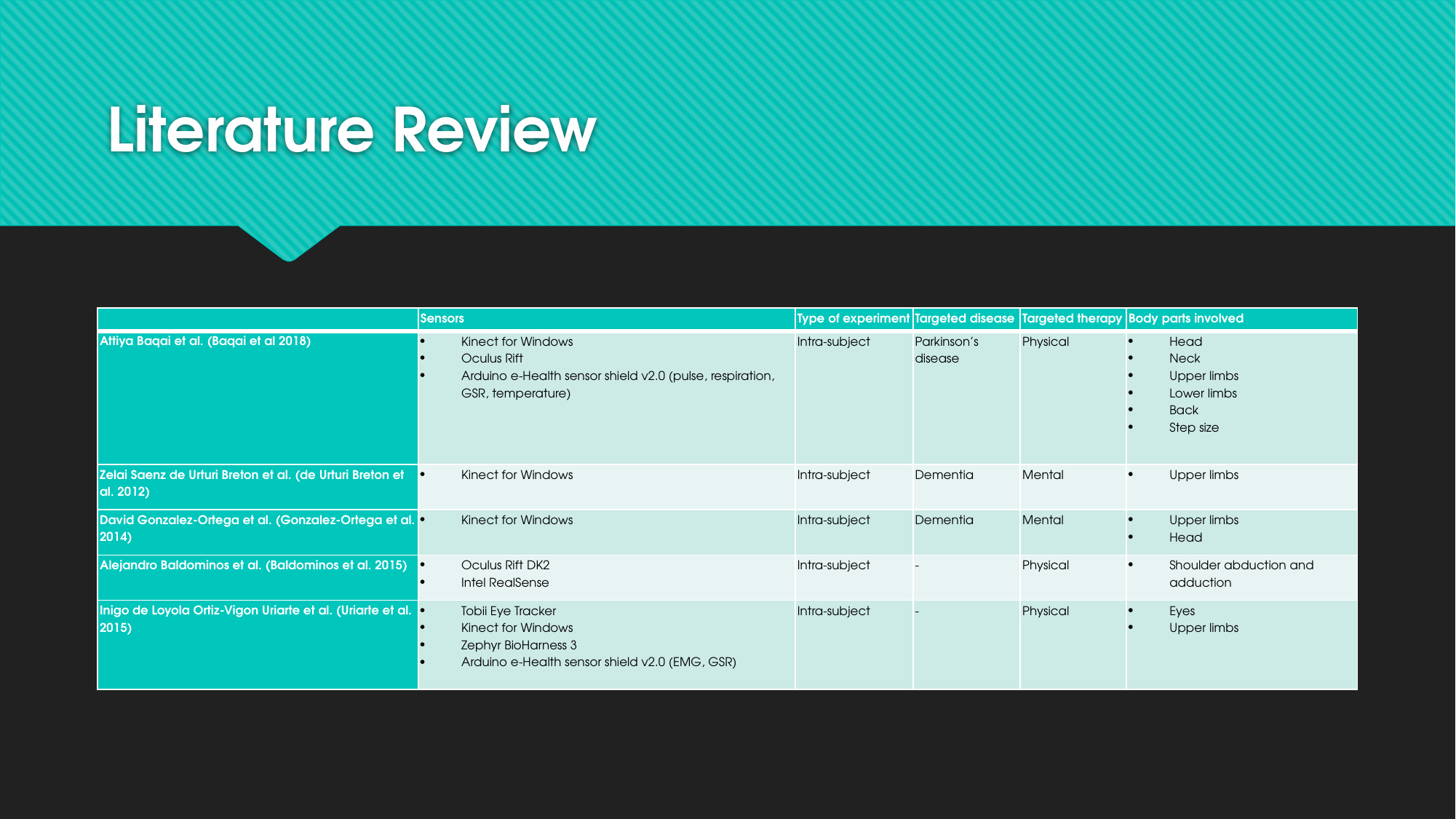

# Literature Review
|  | Sensors | Type of experiment | Targeted disease | Targeted therapy | Body parts involved |
| --- | --- | --- | --- | --- | --- |
| Attiya Baqai et al. (Baqai et al 2018) | Kinect for Windows Oculus Rift Arduino e-Health sensor shield v2.0 (pulse, respiration, GSR, temperature) | Intra-subject | Parkinson’s disease | Physical | Head Neck Upper limbs Lower limbs Back Step size |
| Zelai Saenz de Urturi Breton et al. (de Urturi Breton et al. 2012) | Kinect for Windows | Intra-subject | Dementia | Mental | Upper limbs |
| David Gonzalez-Ortega et al. (Gonzalez-Ortega et al. 2014) | Kinect for Windows | Intra-subject | Dementia | Mental | Upper limbs Head |
| Alejandro Baldominos et al. (Baldominos et al. 2015) | Oculus Rift DK2 Intel RealSense | Intra-subject | - | Physical | Shoulder abduction and adduction |
| Inigo de Loyola Ortiz-Vigon Uriarte et al. (Uriarte et al. 2015) | Tobii Eye Tracker Kinect for Windows Zephyr BioHarness 3 Arduino e-Health sensor shield v2.0 (EMG, GSR) | Intra-subject | - | Physical | Eyes Upper limbs |